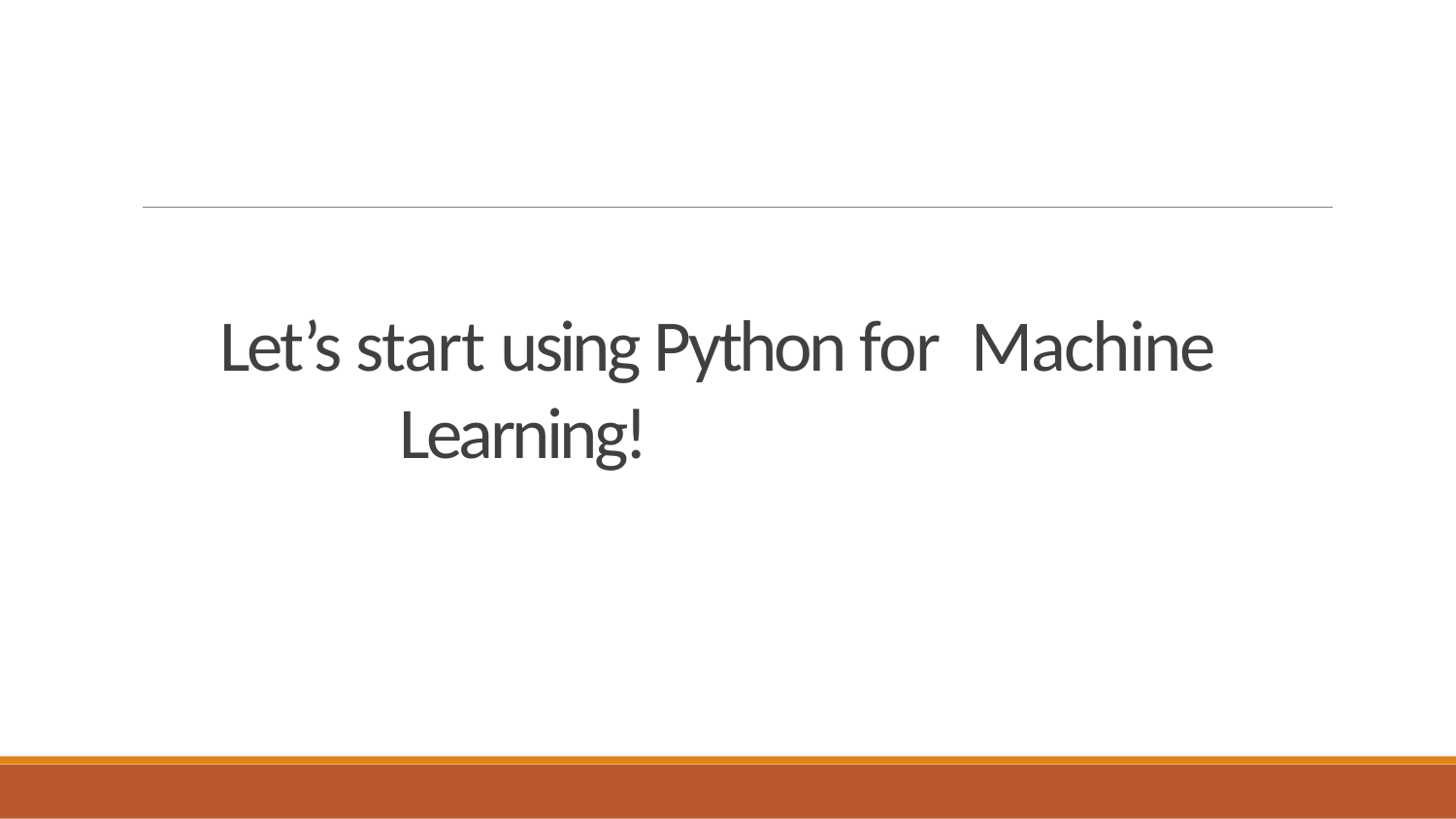

# Let’s start using Python for  Machine Learning!